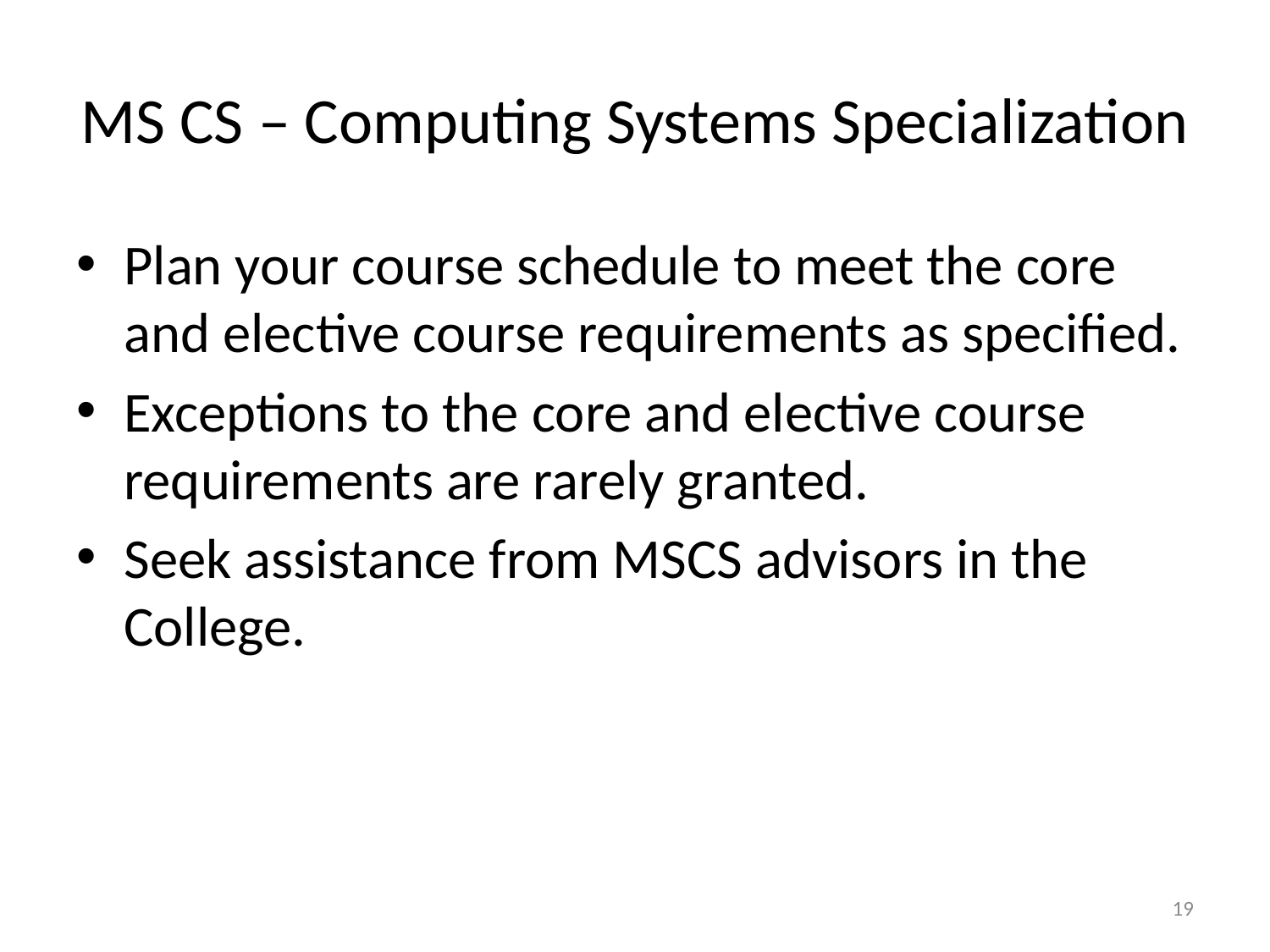

# MS CS – Computing Systems Specialization
Plan your course schedule to meet the core and elective course requirements as specified.
Exceptions to the core and elective course requirements are rarely granted.
Seek assistance from MSCS advisors in the College.
19